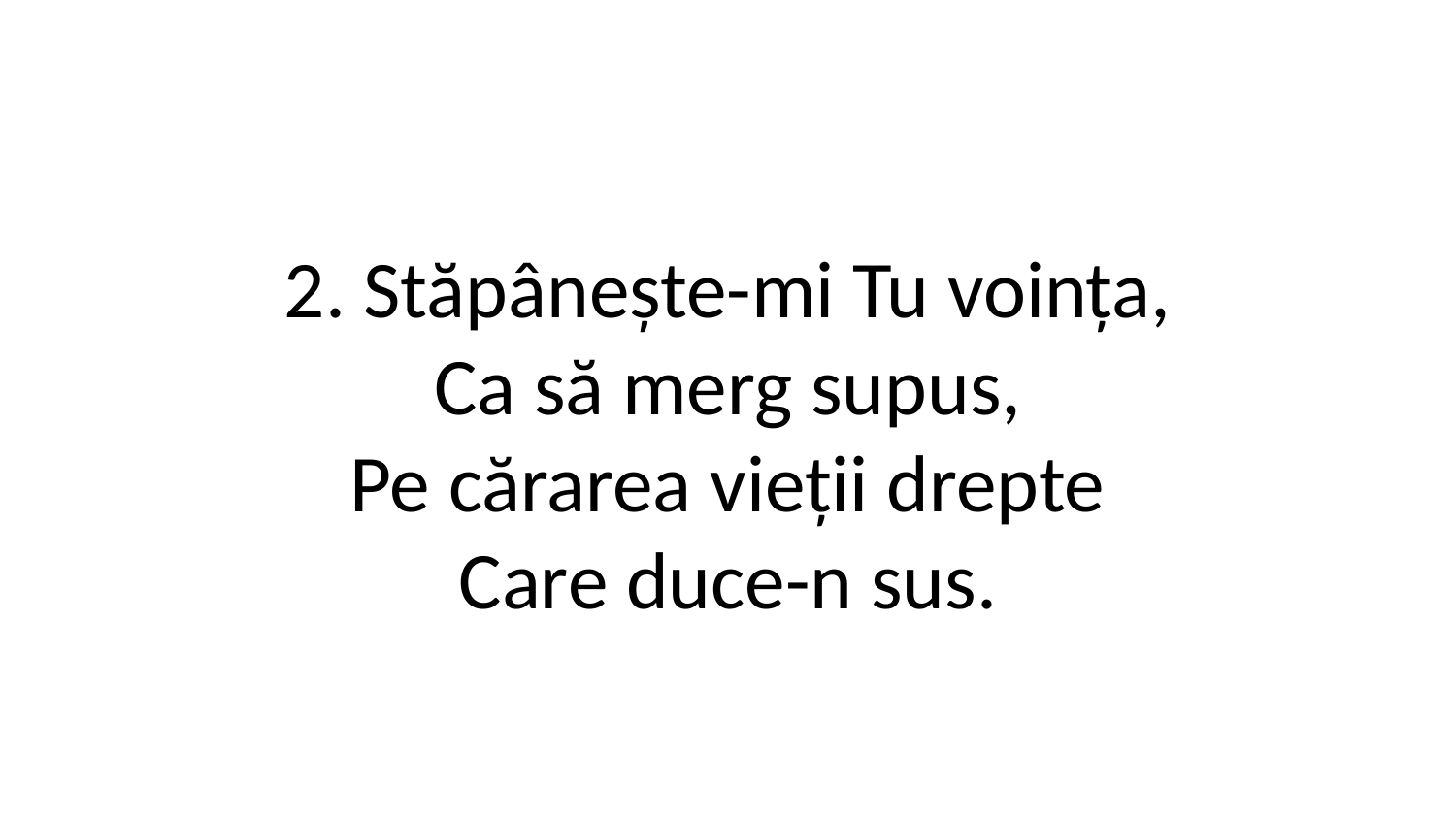

2. Stăpânește-mi Tu voința,
Ca să merg supus,
Pe cărarea vieții drepte
Care duce-n sus.